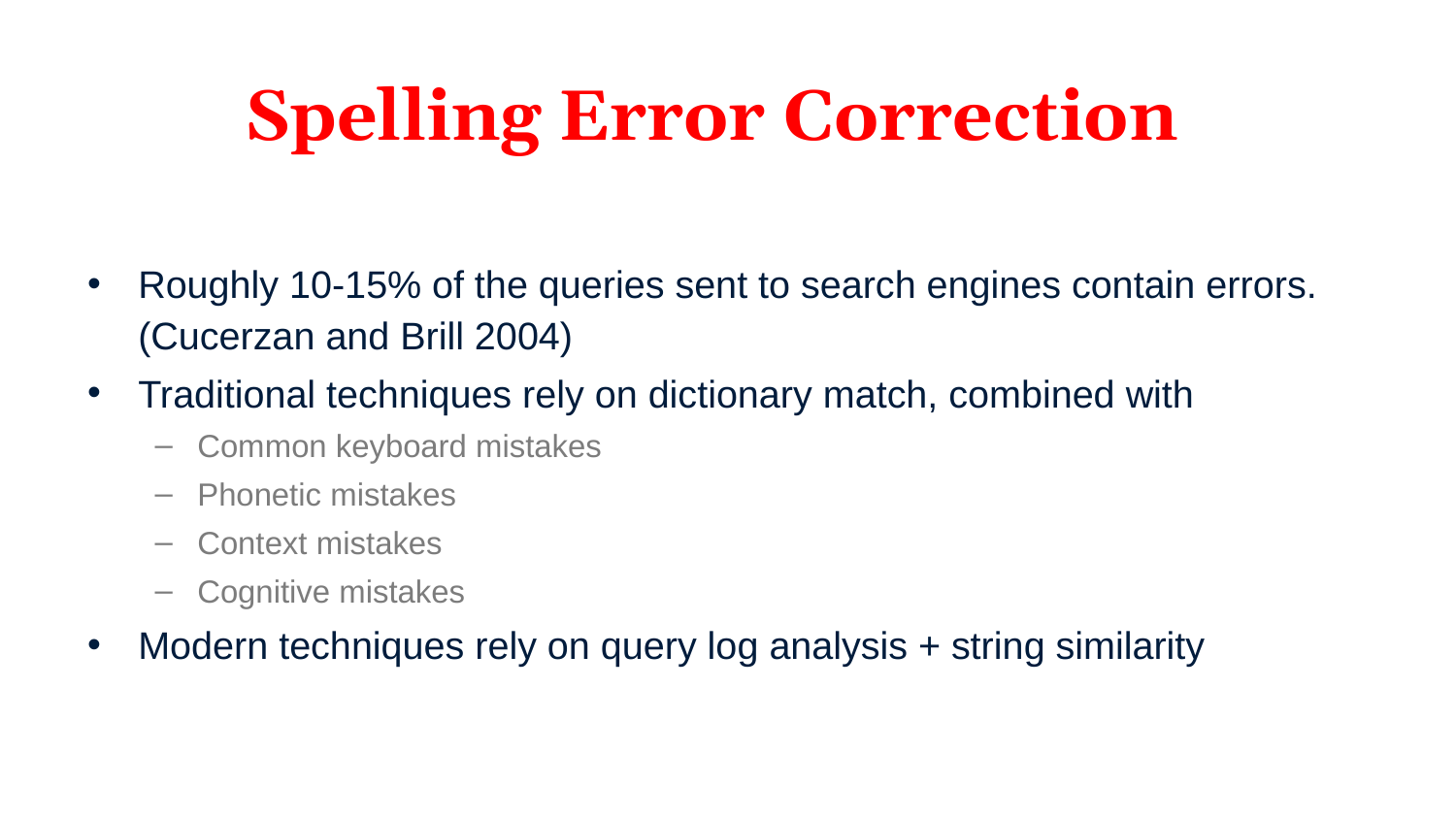

# Spelling Error Correction
Roughly 10-15% of the queries sent to search engines contain errors. (Cucerzan and Brill 2004)
Traditional techniques rely on dictionary match, combined with
Common keyboard mistakes
Phonetic mistakes
Context mistakes
Cognitive mistakes
Modern techniques rely on query log analysis + string similarity